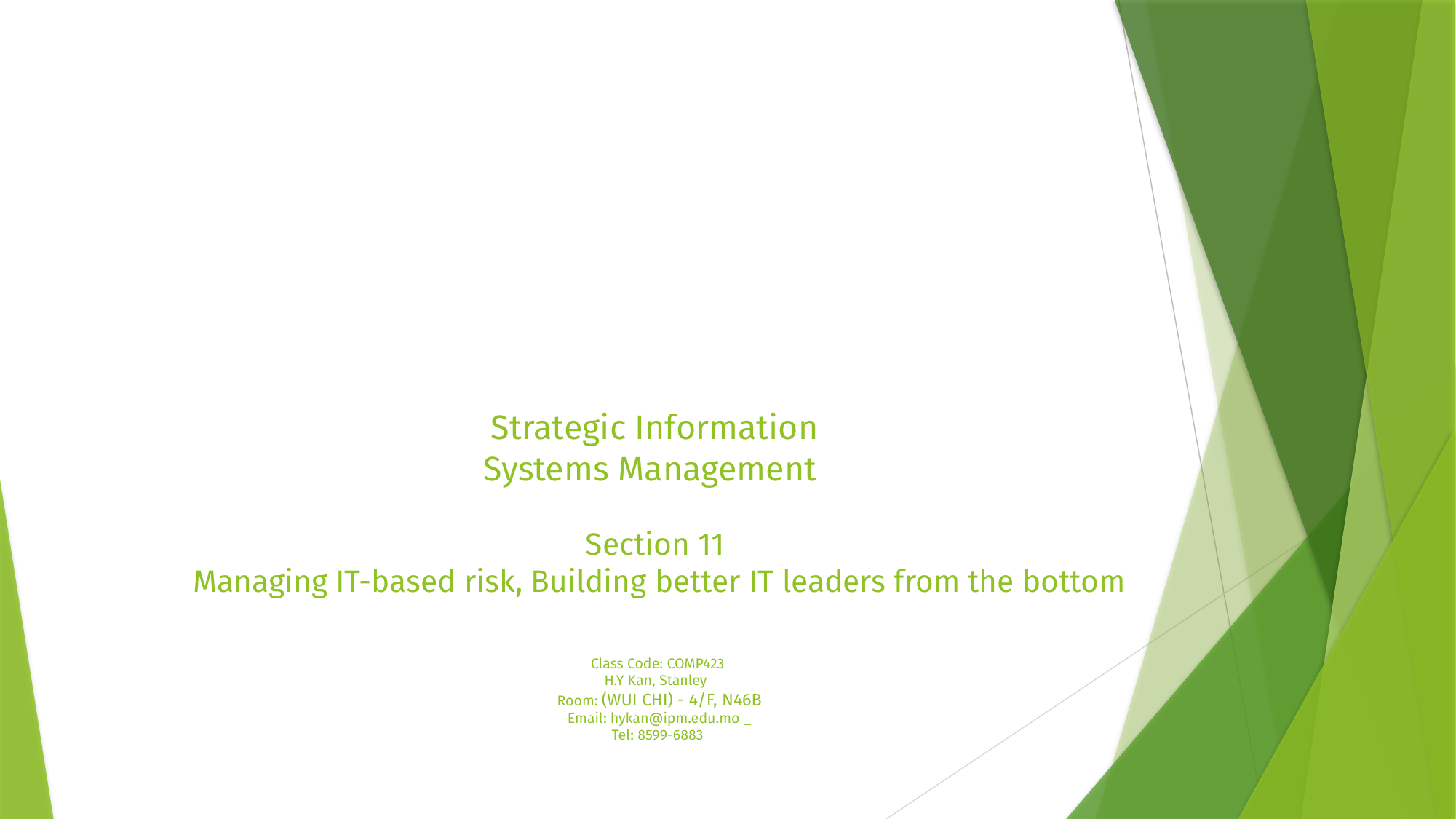

# Strategic Information Systems Management Section 11 Managing IT-based risk, Building better IT leaders from the bottom Class Code: COMP423 H.Y Kan, Stanley Room: (WUI CHI) - 4/F, N46B Email: hykan@ipm.edu.mo Tel: 8599-6883